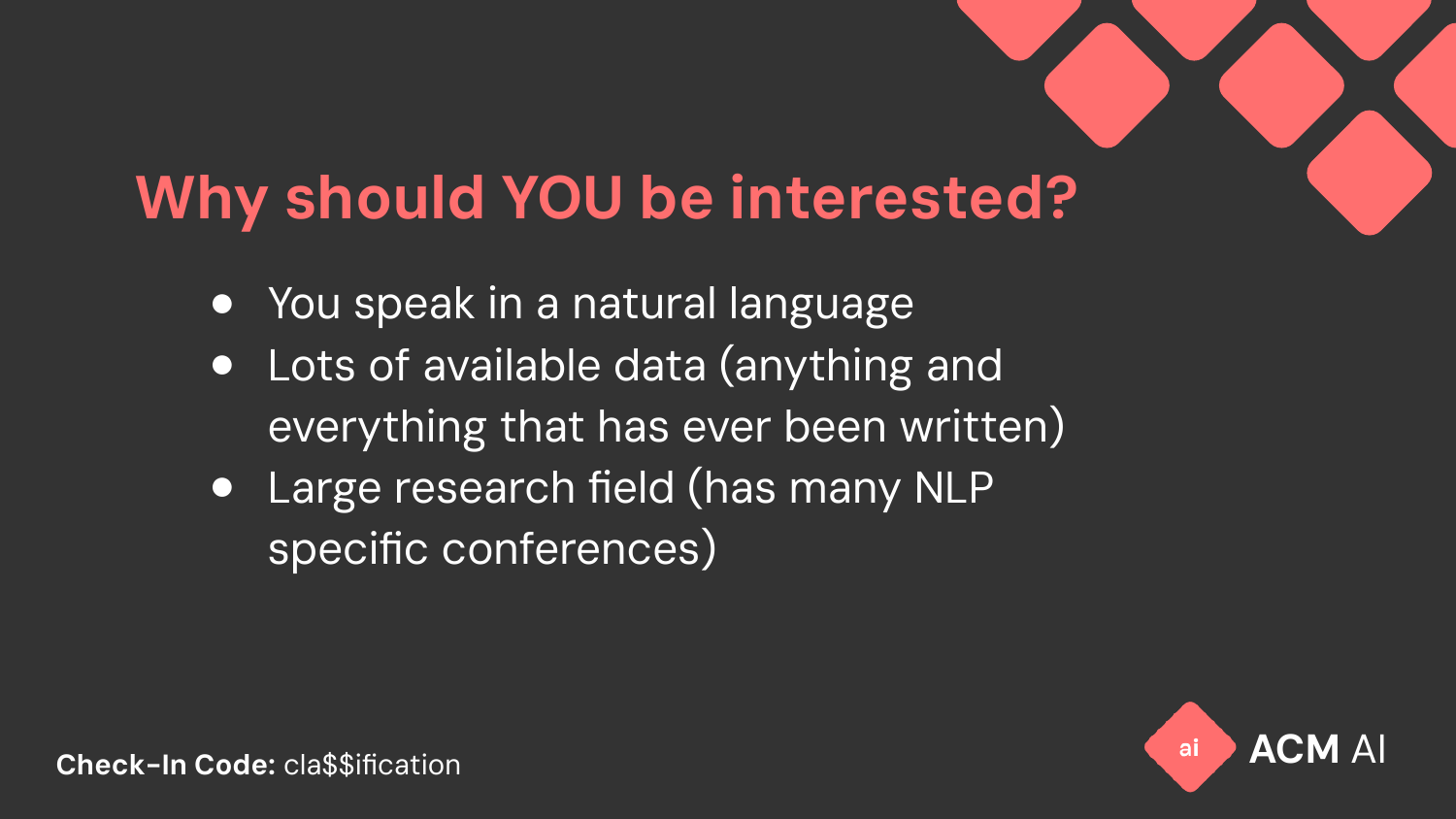

# Why should YOU be interested?
You speak in a natural language
Lots of available data (anything and everything that has ever been written)
Large research field (has many NLP specific conferences)